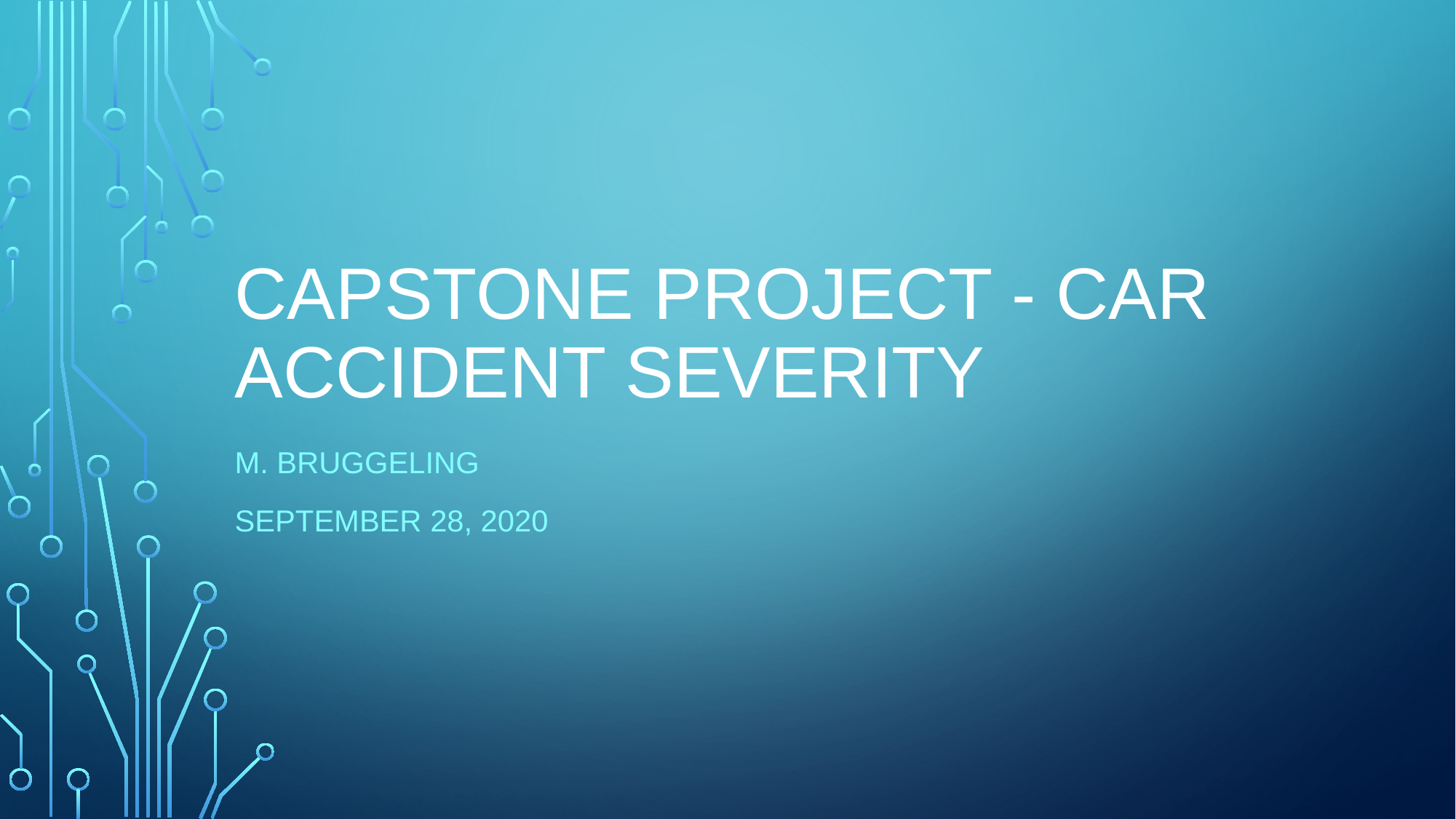

# Capstone Project - Car accident severity
M. Bruggeling
September 28, 2020